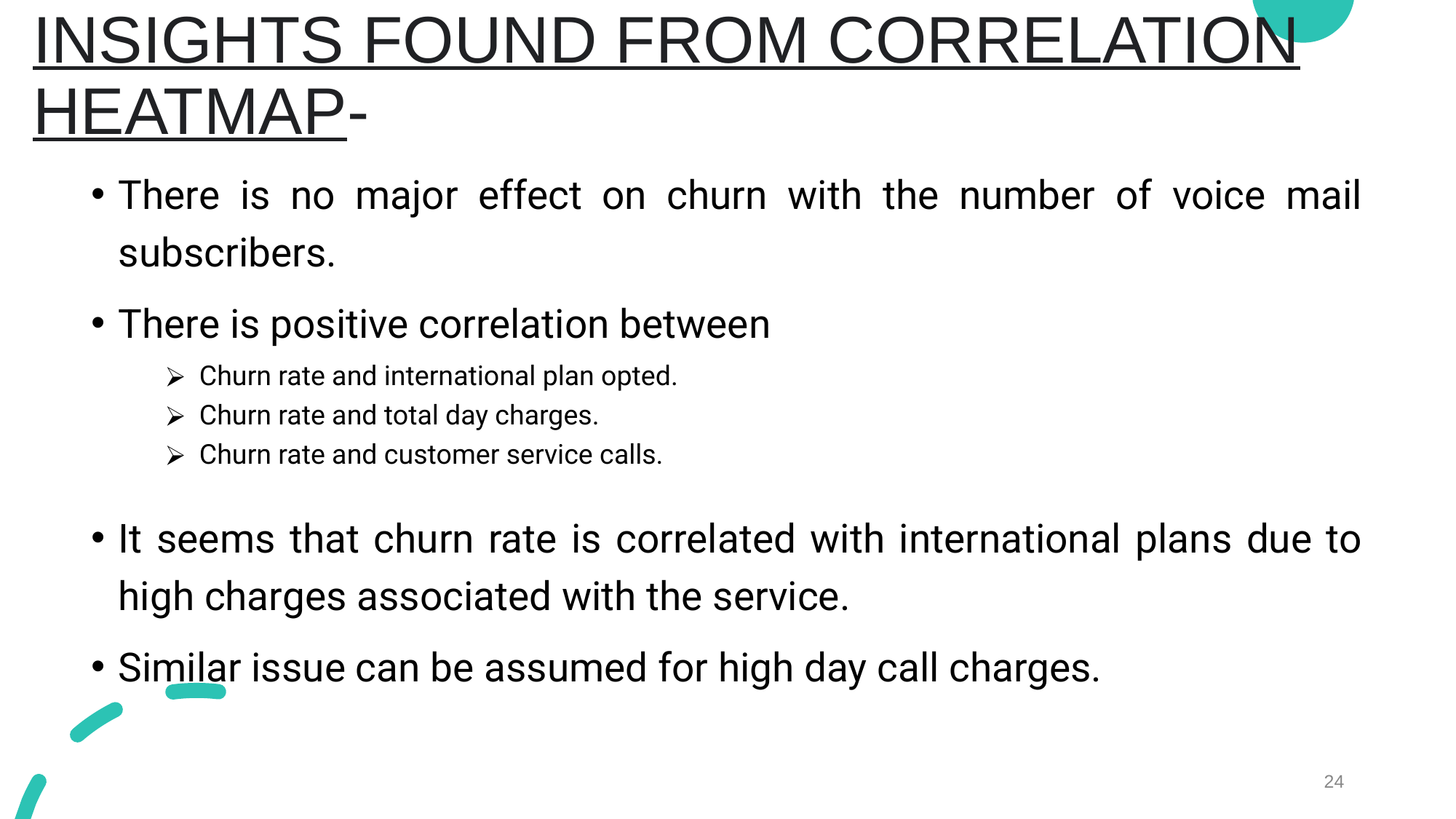

# INSIGHTS FOUND FROM CORRELATION HEATMAP-
There is no major effect on churn with the number of voice mail subscribers.
There is positive correlation between

It seems that churn rate is correlated with international plans due to high charges associated with the service.
Similar issue can be assumed for high day call charges.

Churn rate and international plan opted.
Churn rate and total day charges.
Churn rate and customer service calls.

24